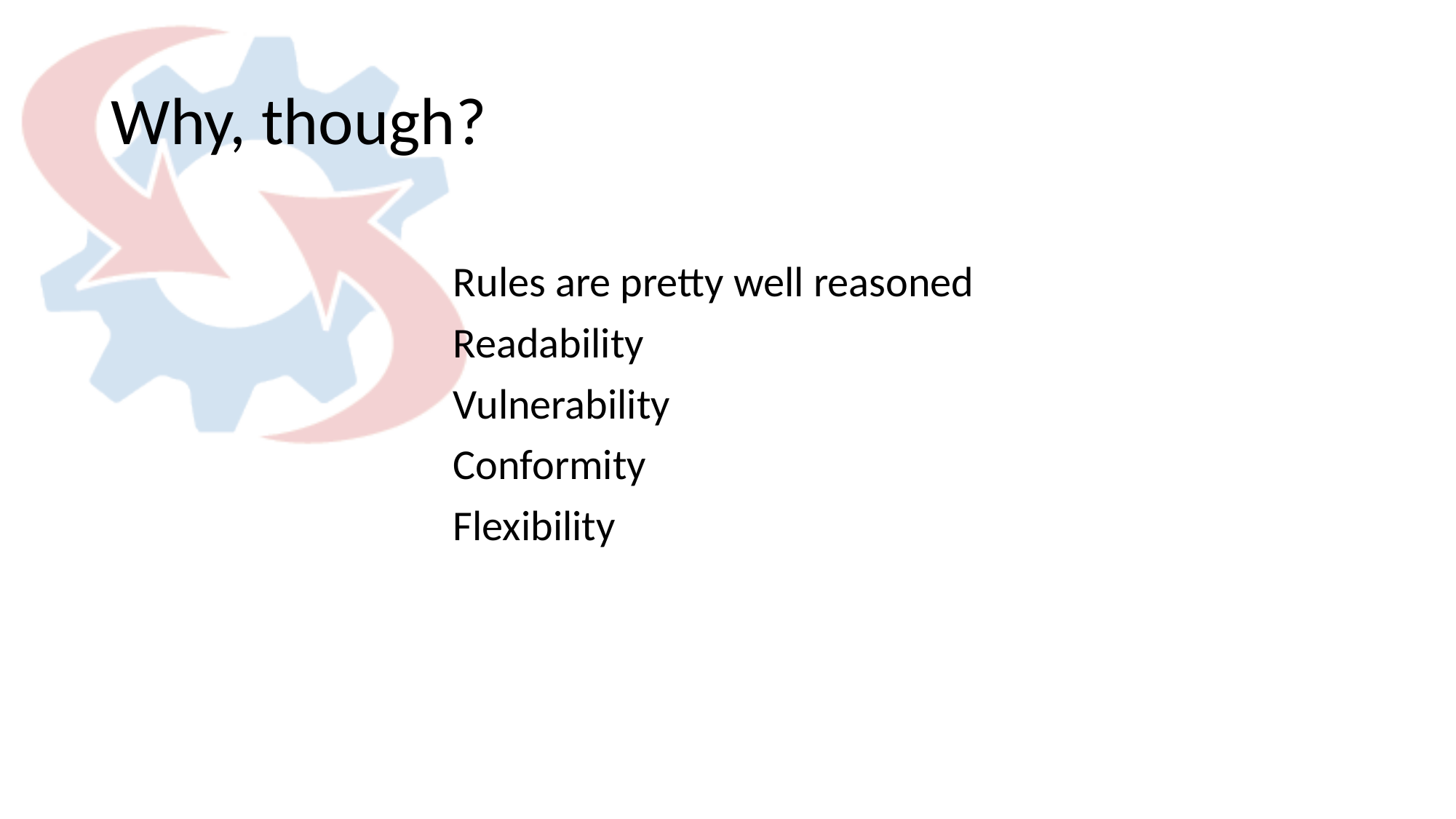

# Why, though?
Rules are pretty well reasoned
Readability
Vulnerability
Conformity
Flexibility